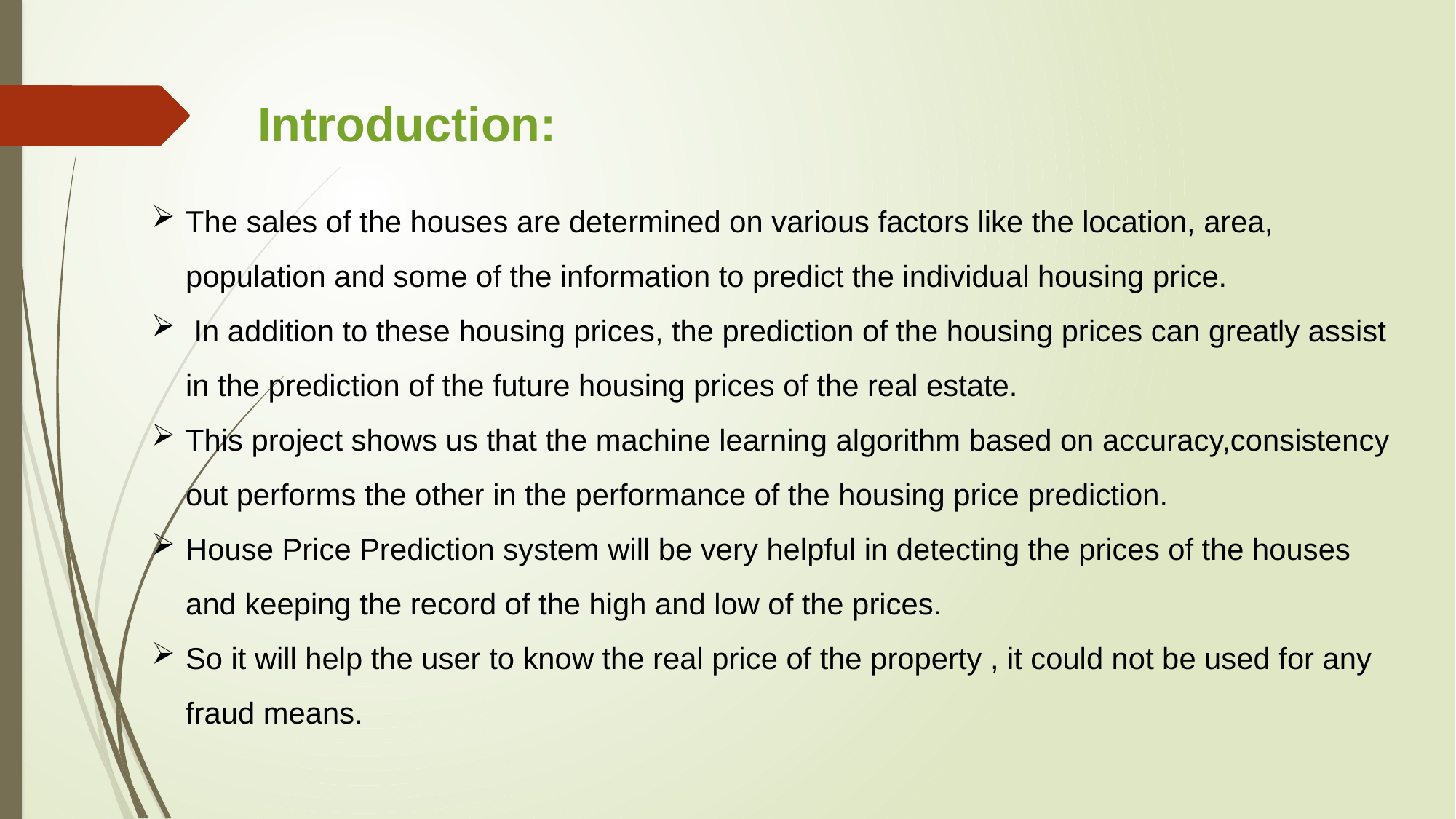

Introduction:
The sales of the houses are determined on various factors like the location, area, population and some of the information to predict the individual housing price.
 In addition to these housing prices, the prediction of the housing prices can greatly assist in the prediction of the future housing prices of the real estate.
This project shows us that the machine learning algorithm based on accuracy,consistency out performs the other in the performance of the housing price prediction.
House Price Prediction system will be very helpful in detecting the prices of the houses and keeping the record of the high and low of the prices.
So it will help the user to know the real price of the property , it could not be used for any fraud means.